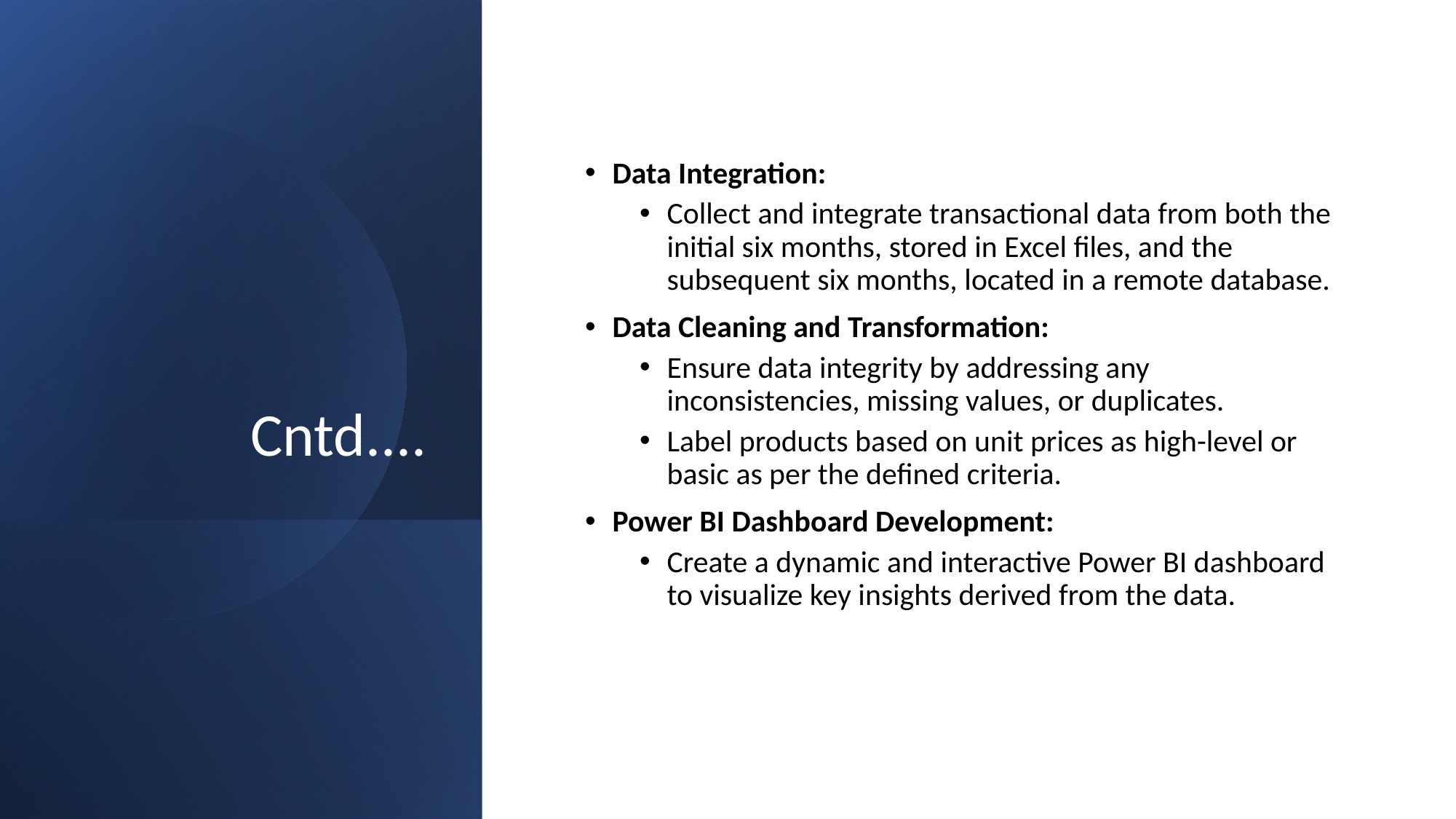

# Cntd....
Data Integration:
Collect and integrate transactional data from both the initial six months, stored in Excel files, and the subsequent six months, located in a remote database.
Data Cleaning and Transformation:
Ensure data integrity by addressing any inconsistencies, missing values, or duplicates.
Label products based on unit prices as high-level or basic as per the defined criteria.
Power BI Dashboard Development:
Create a dynamic and interactive Power BI dashboard to visualize key insights derived from the data.